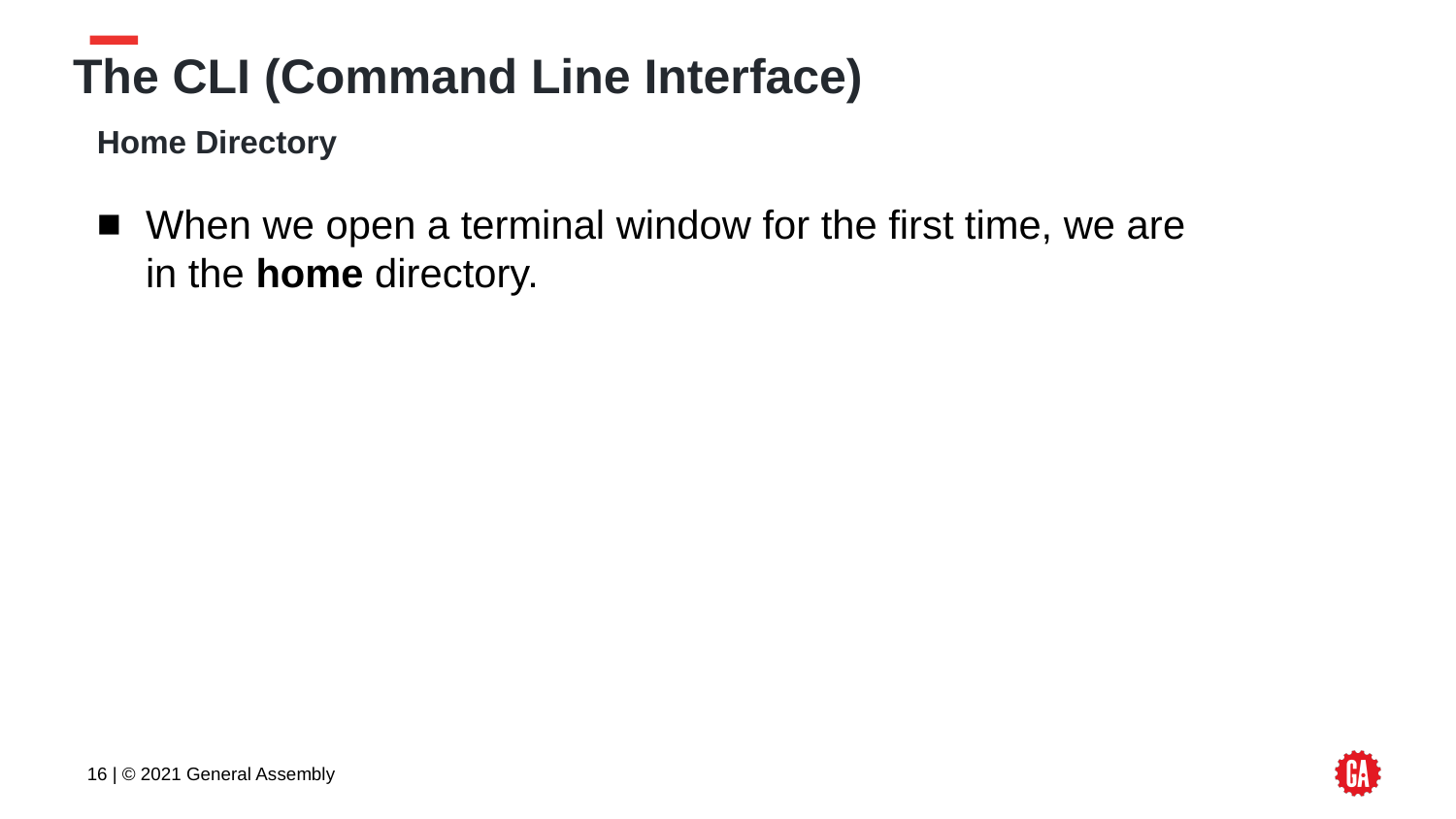

# The CLI (Command Line Interface)
Home Directory

When we open a terminal window for the first time, we are in the home directory.